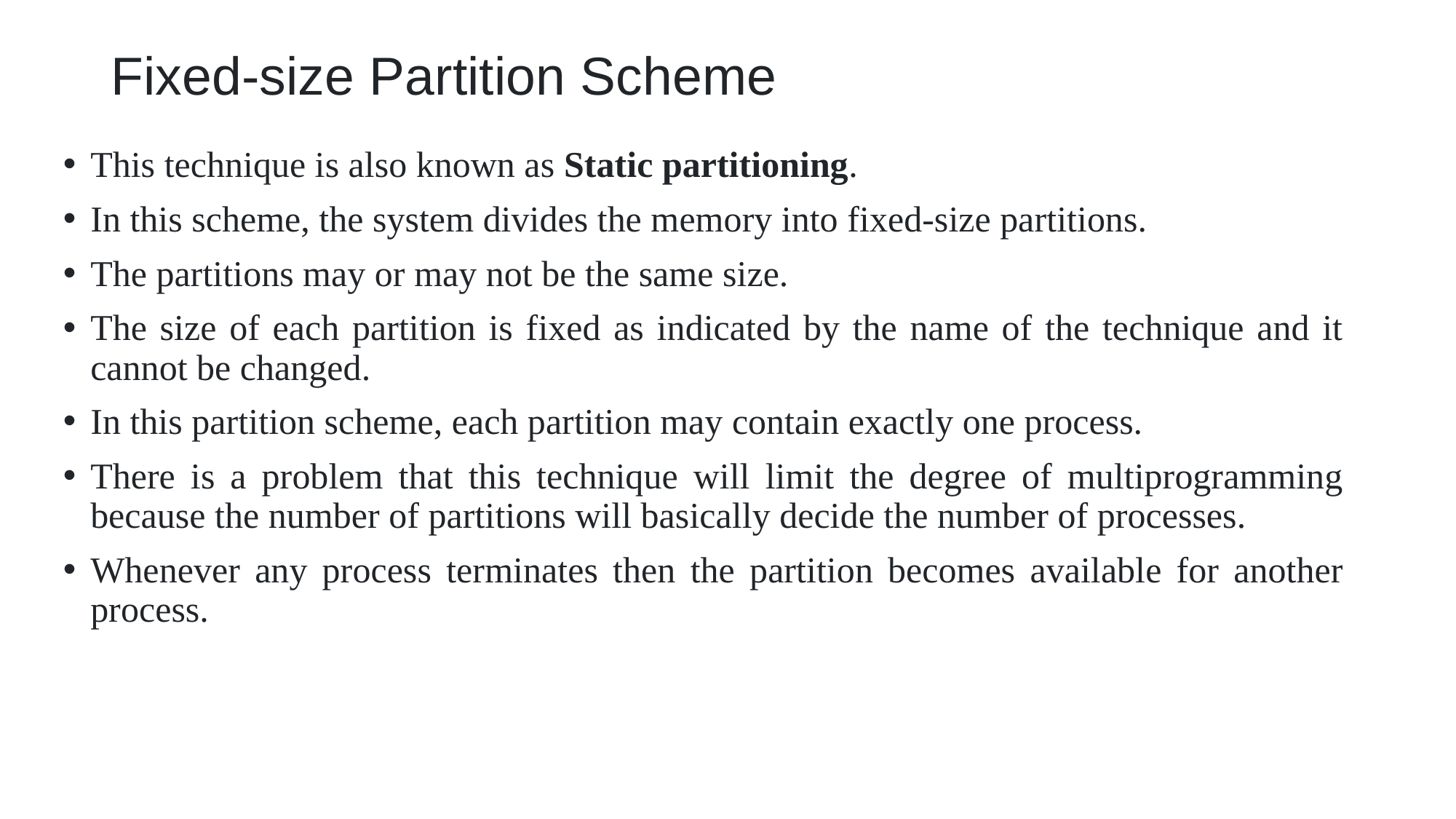

# Fixed-size Partition Scheme
This technique is also known as Static partitioning.
In this scheme, the system divides the memory into fixed-size partitions.
The partitions may or may not be the same size.
The size of each partition is fixed as indicated by the name of the technique and it cannot be changed.
In this partition scheme, each partition may contain exactly one process.
There is a problem that this technique will limit the degree of multiprogramming because the number of partitions will basically decide the number of processes.
Whenever any process terminates then the partition becomes available for another process.